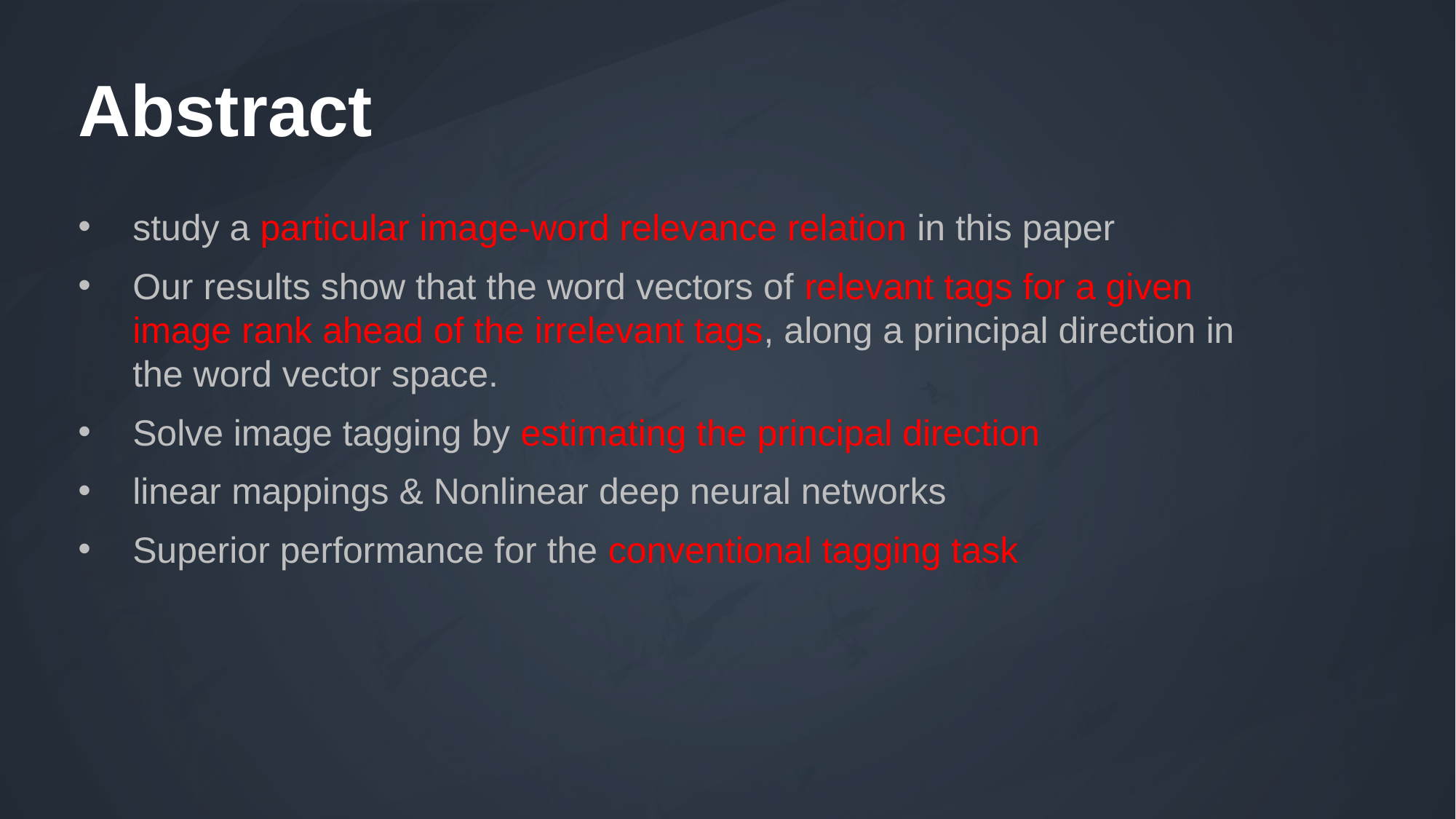

Abstract
study a particular image-word relevance relation in this paper
Our results show that the word vectors of relevant tags for a given image rank ahead of the irrelevant tags, along a principal direction in the word vector space.
Solve image tagging by estimating the principal direction
linear mappings & Nonlinear deep neural networks
Superior performance for the conventional tagging task